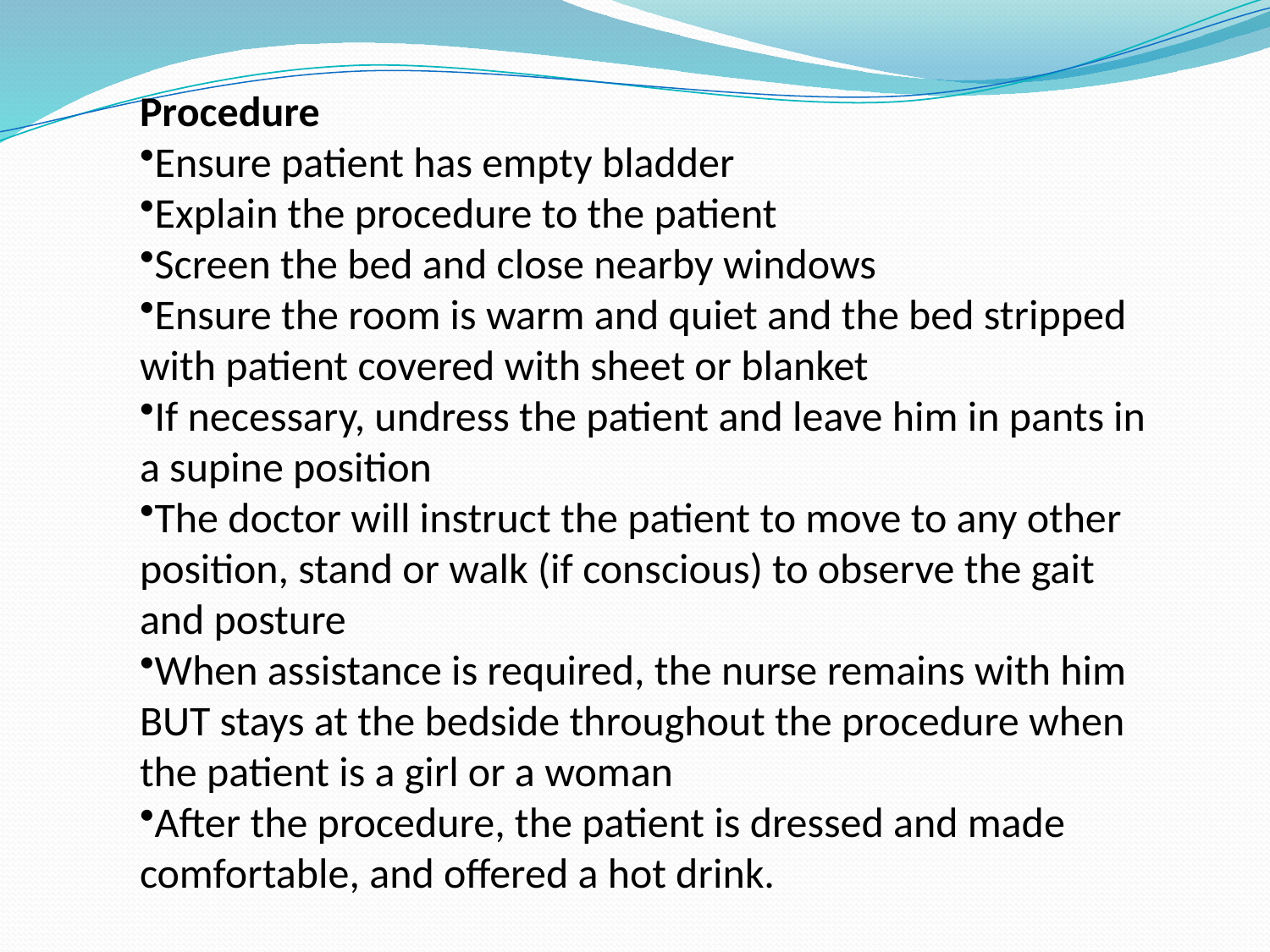

Procedure
Ensure patient has empty bladder
Explain the procedure to the patient
Screen the bed and close nearby windows
Ensure the room is warm and quiet and the bed stripped with patient covered with sheet or blanket
If necessary, undress the patient and leave him in pants in a supine position
The doctor will instruct the patient to move to any other position, stand or walk (if conscious) to observe the gait and posture
When assistance is required, the nurse remains with him BUT stays at the bedside throughout the procedure when the patient is a girl or a woman
After the procedure, the patient is dressed and made comfortable, and offered a hot drink.